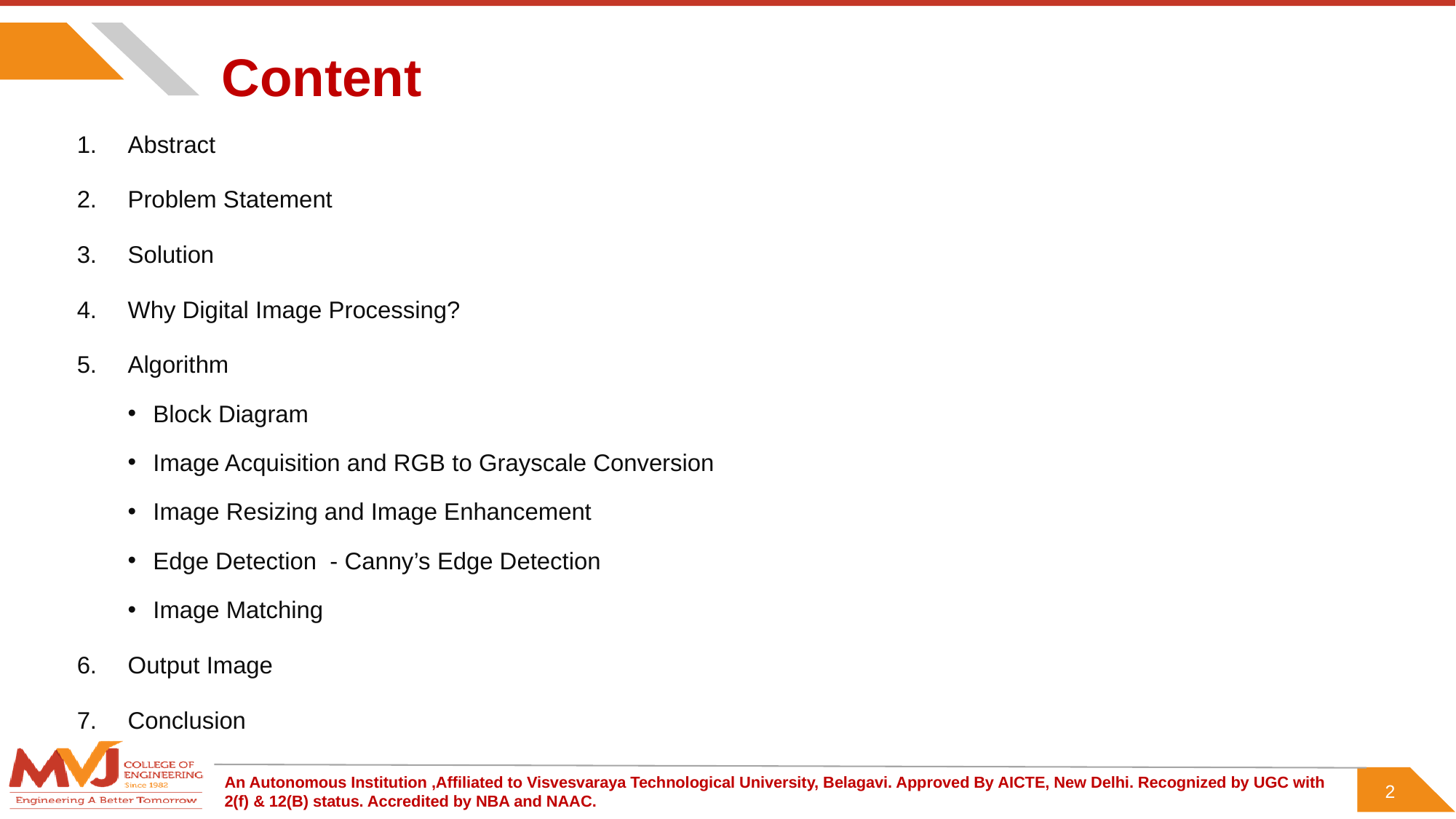

# Content
Abstract
Problem Statement
Solution
Why Digital Image Processing?
Algorithm
Block Diagram
Image Acquisition and RGB to Grayscale Conversion
Image Resizing and Image Enhancement
Edge Detection  - Canny’s Edge Detection
Image Matching
Output Image
Conclusion

2